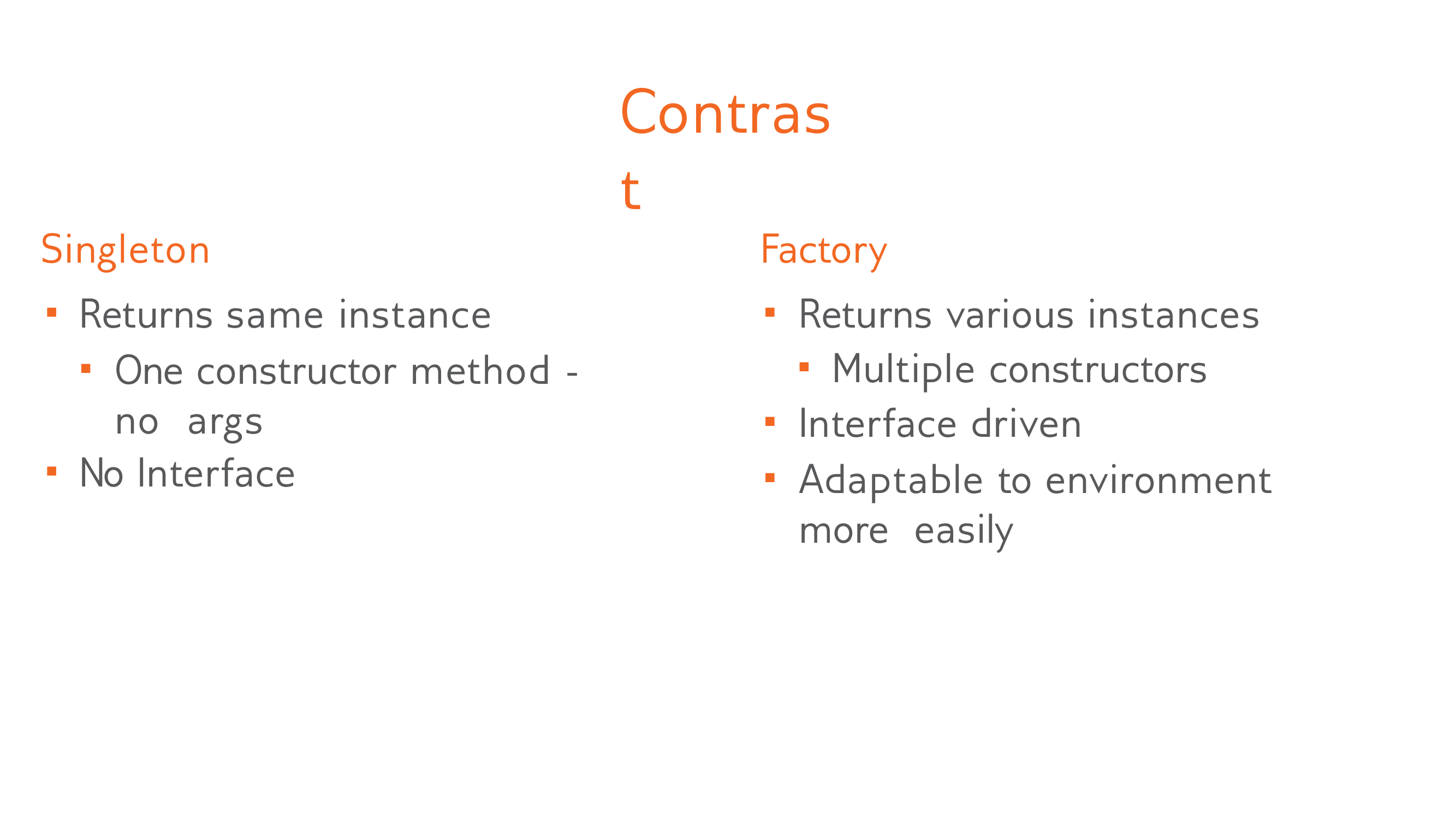

# Contrast
Singleton
Returns same instance
One constructor method - no  args
No Interface
Factory
Returns various instances
Multiple constructors
Interface driven
Adaptable to environment more  easily